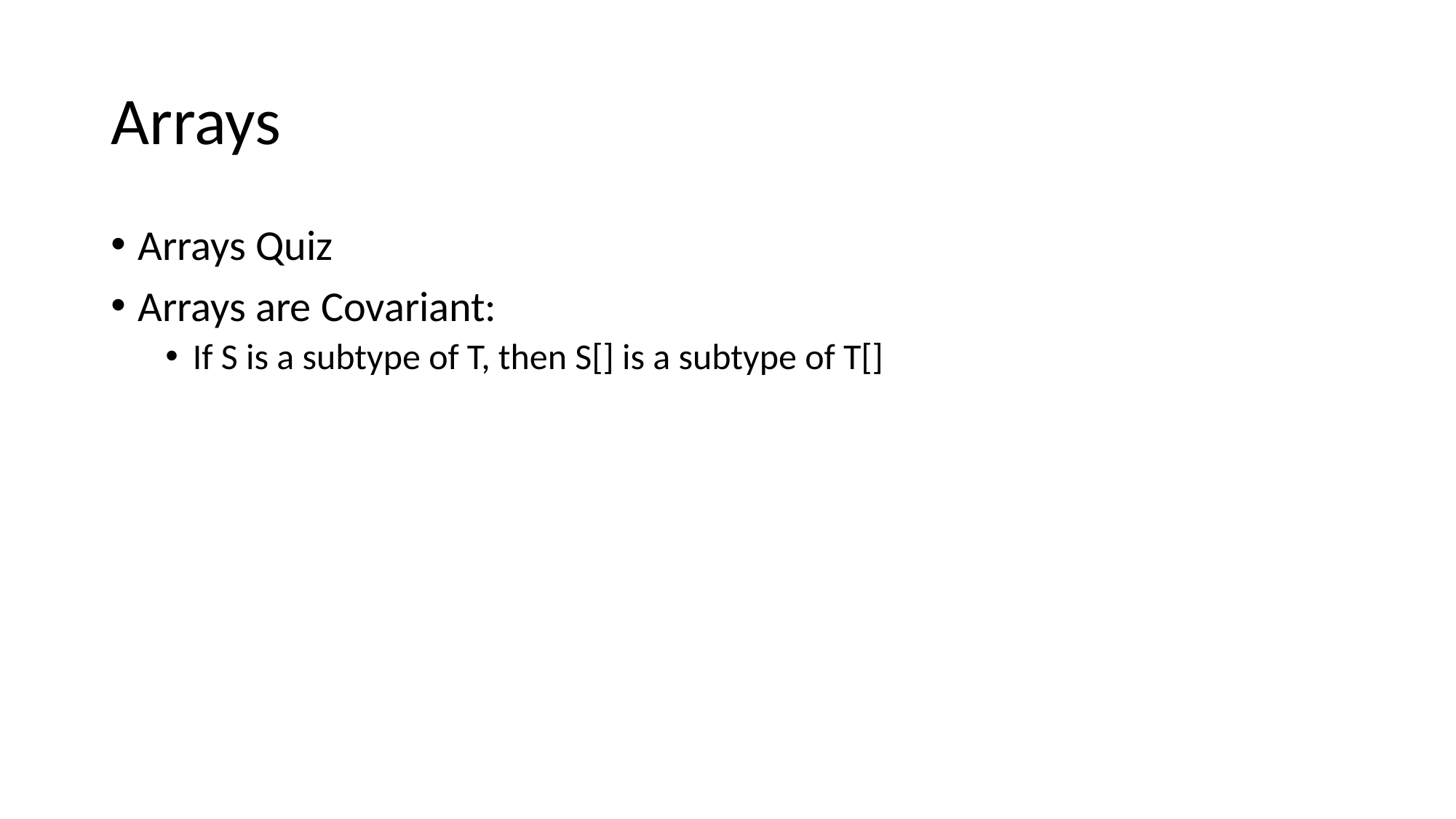

# Arrays
Arrays Quiz
Arrays are Covariant:
If S is a subtype of T, then S[] is a subtype of T[]